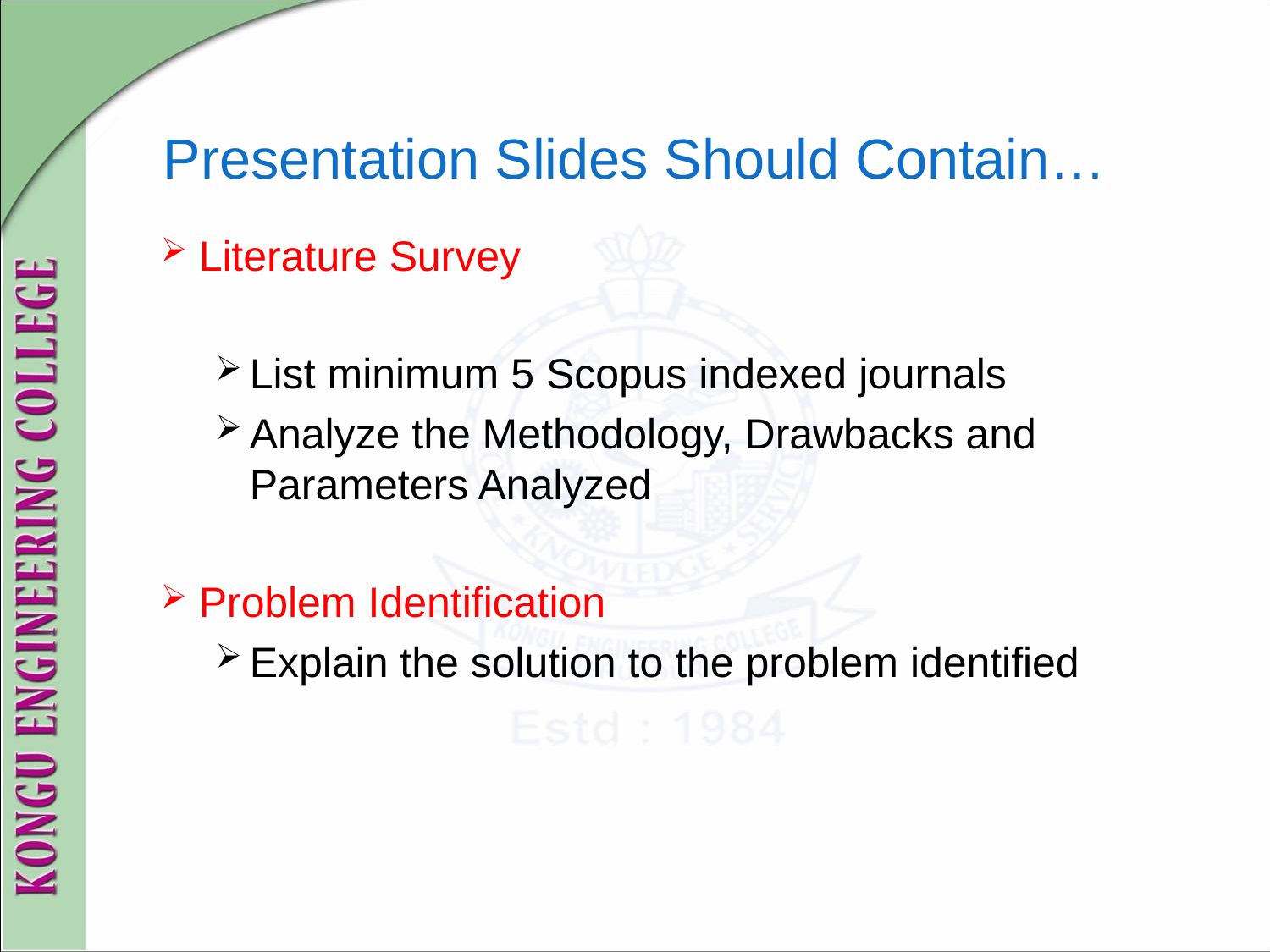

# Presentation Slides Should Contain…
Literature Survey

List minimum 5 Scopus indexed journals
Analyze the Methodology, Drawbacks and Parameters Analyzed

Problem Identification
Explain the solution to the problem identified